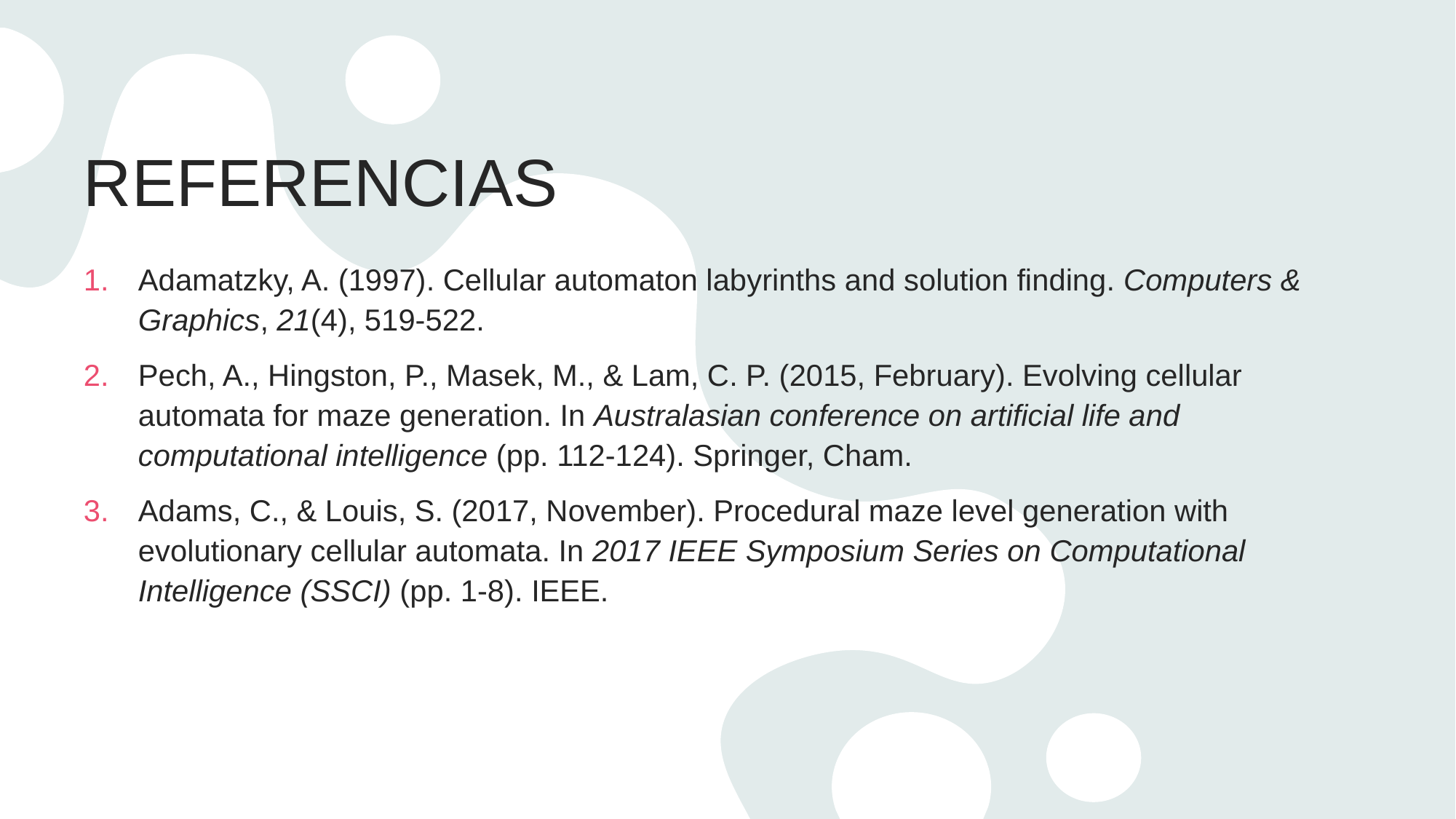

# REFERENCIAS
Adamatzky, A. (1997). Cellular automaton labyrinths and solution finding. Computers & Graphics, 21(4), 519-522.
Pech, A., Hingston, P., Masek, M., & Lam, C. P. (2015, February). Evolving cellular automata for maze generation. In Australasian conference on artificial life and computational intelligence (pp. 112-124). Springer, Cham.
Adams, C., & Louis, S. (2017, November). Procedural maze level generation with evolutionary cellular automata. In 2017 IEEE Symposium Series on Computational Intelligence (SSCI) (pp. 1-8). IEEE.